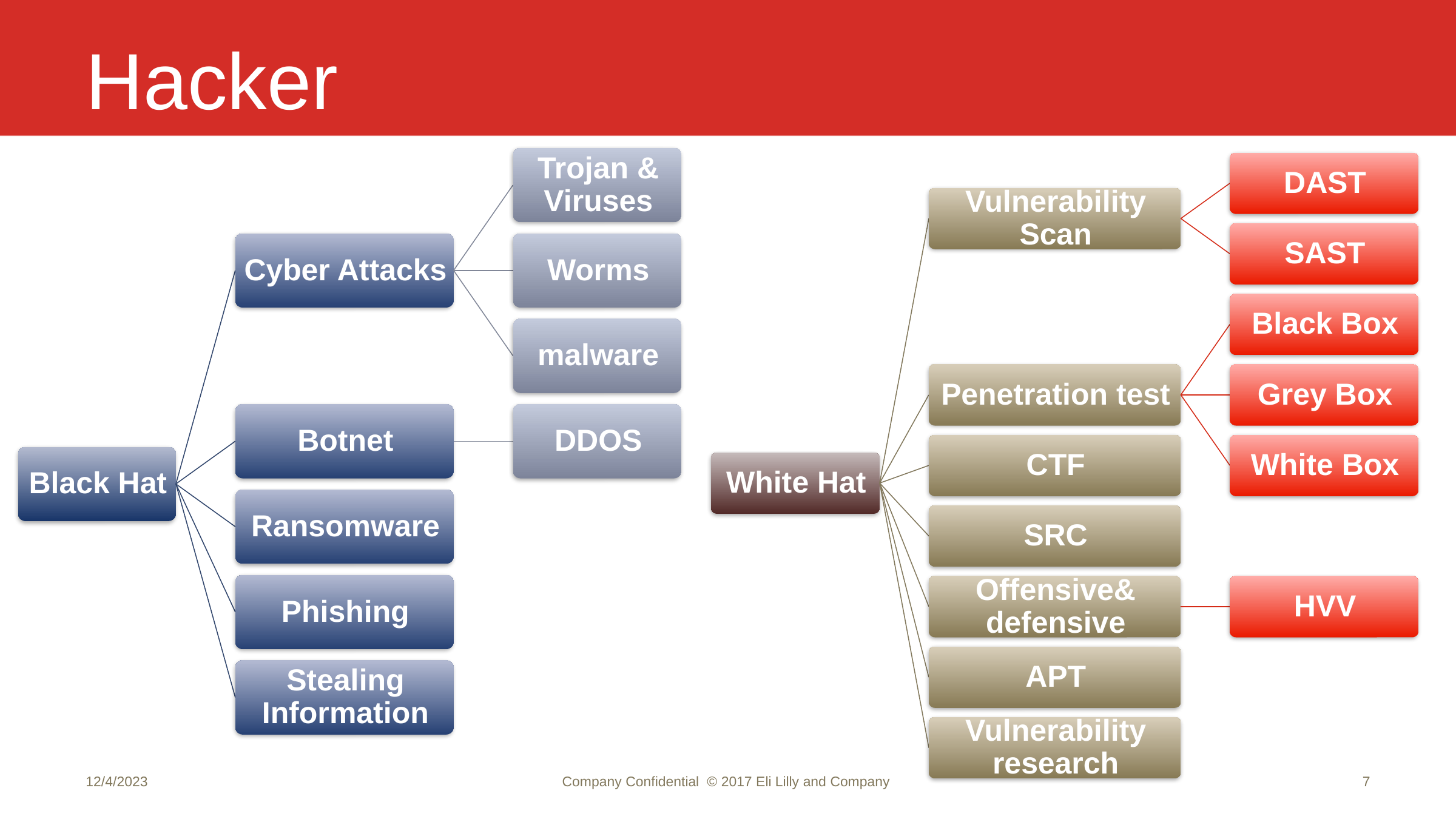

# Hacker
Black Hat

Cyber Attacks

Trojan & Viruses

Worms

malware

Botnet

DDOS

Ransomware

Phishing

Stealing Information
White Hat

Vulnerability Scan

DAST

SAST

Penetration test

Black Box

Grey Box

White Box

CTF

SRC

Offensive& defensive

HVV

APT

Vulnerability research
12/4/2023
Company Confidential  © 2017 Eli Lilly and Company
7